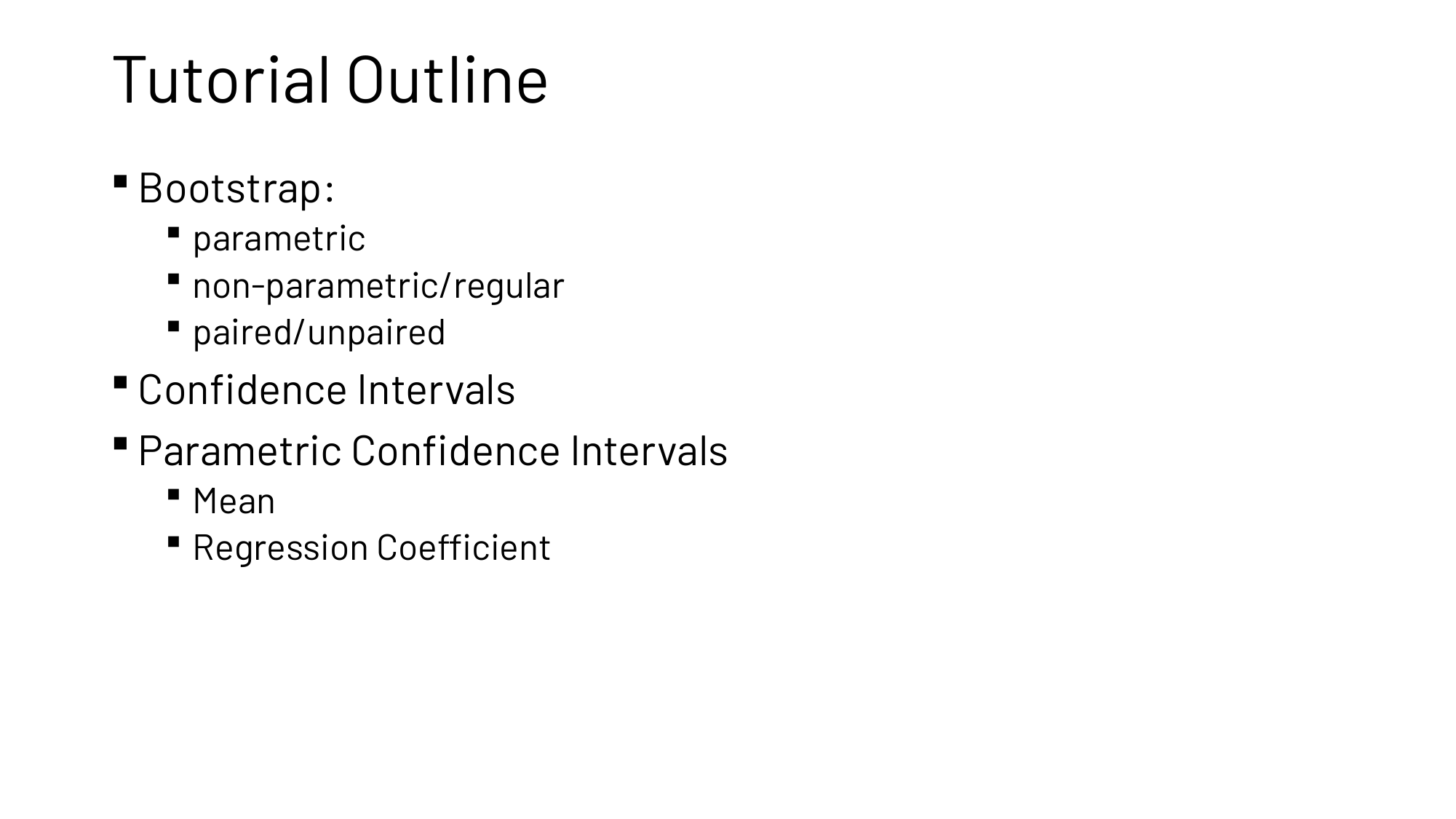

# Tutorial Outline
Bootstrap:
parametric
non-parametric/regular
paired/unpaired
Confidence Intervals
Parametric Confidence Intervals
Mean
Regression Coefficient